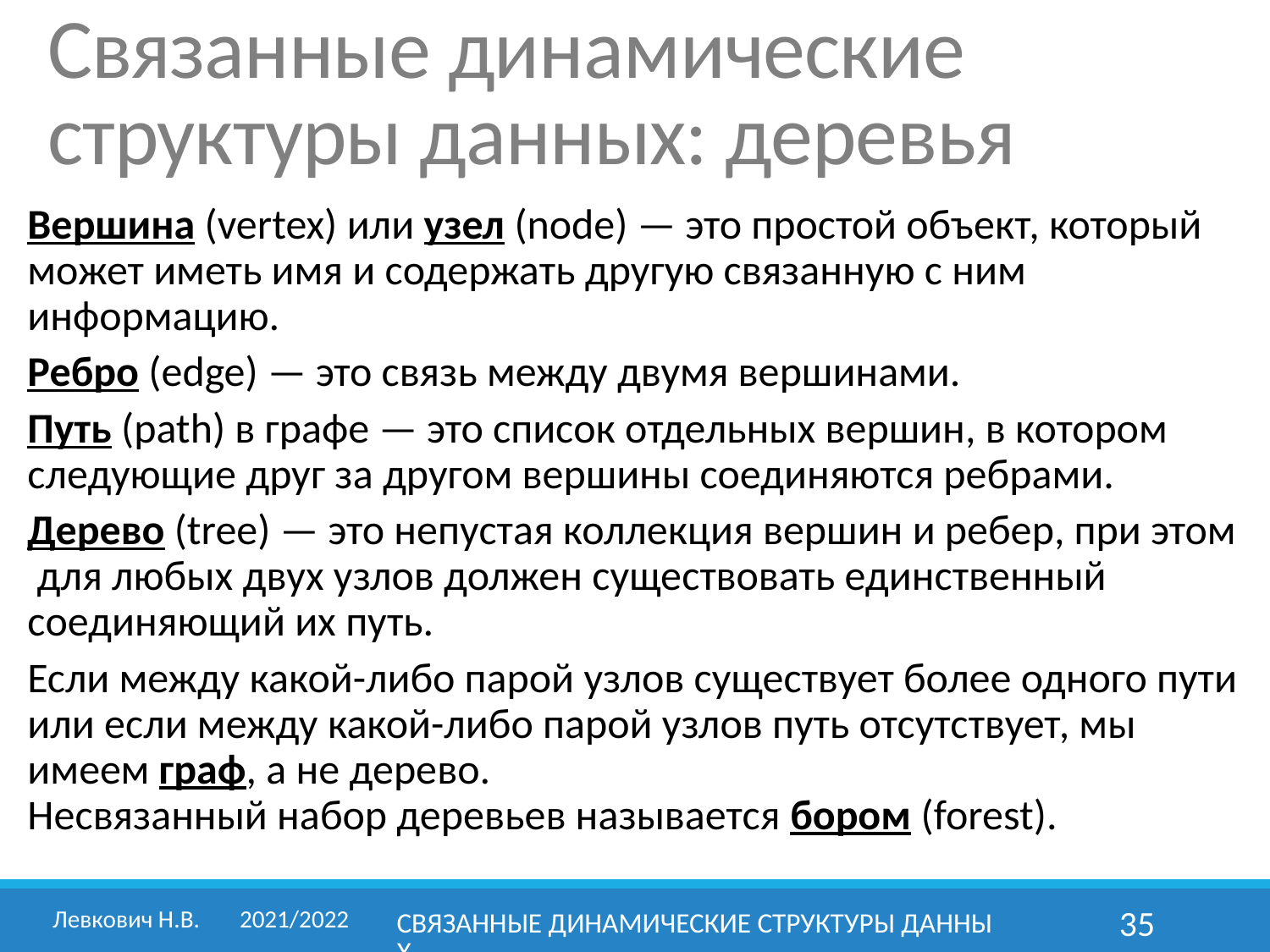

Связанные динамические структуры данных: деревья
Вершина (vertex) или узел (node) — это простой объект, который может иметь имя и содержать другую связанную с ним информацию.
Ребро (edge) — это связь между двумя вершинами.
Путь (path) в графе — это список отдельных вершин, в котором следующие друг за другом вершины соединяются ребрами.
Дерево (tree) — это непустая коллекция вершин и ребер, при этом  для любых двух узлов должен существовать единственный соединяющий их путь.
Если между какой-либо парой узлов существует более одного пути или если между какой-либо парой узлов путь отсутствует, мы имеем граф, а не дерево.
Несвязанный набор деревьев называется бором (forest).
Левкович Н.В. 	2021/2022
Связанные динамические структуры данных
35